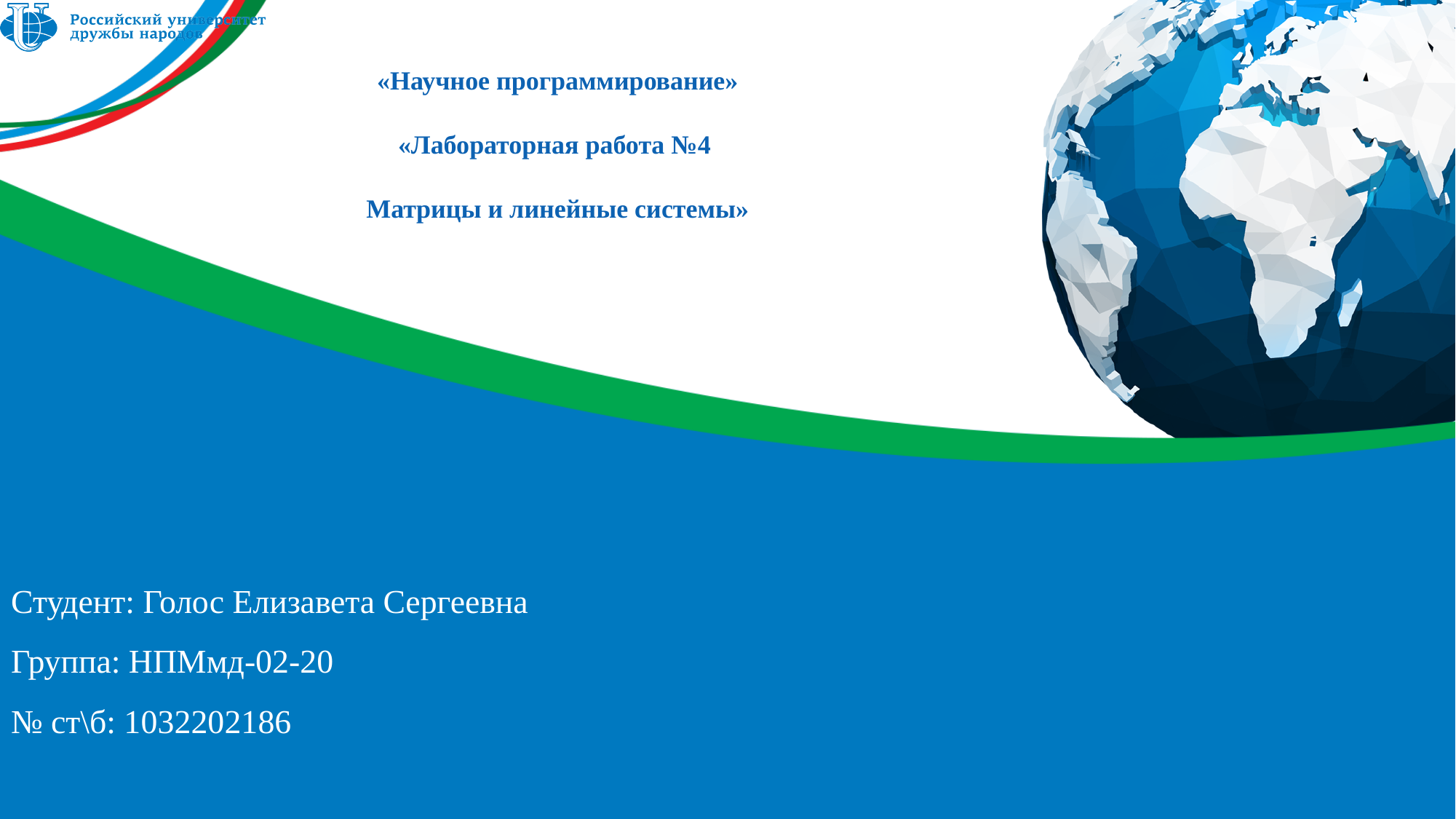

«Научное программирование»
«Лабораторная работа №4
Матрицы и линейные системы»
# Студент: Голос Елизавета Сергеевна Группа: НПМмд-02-20 № ст\б: 1032202186